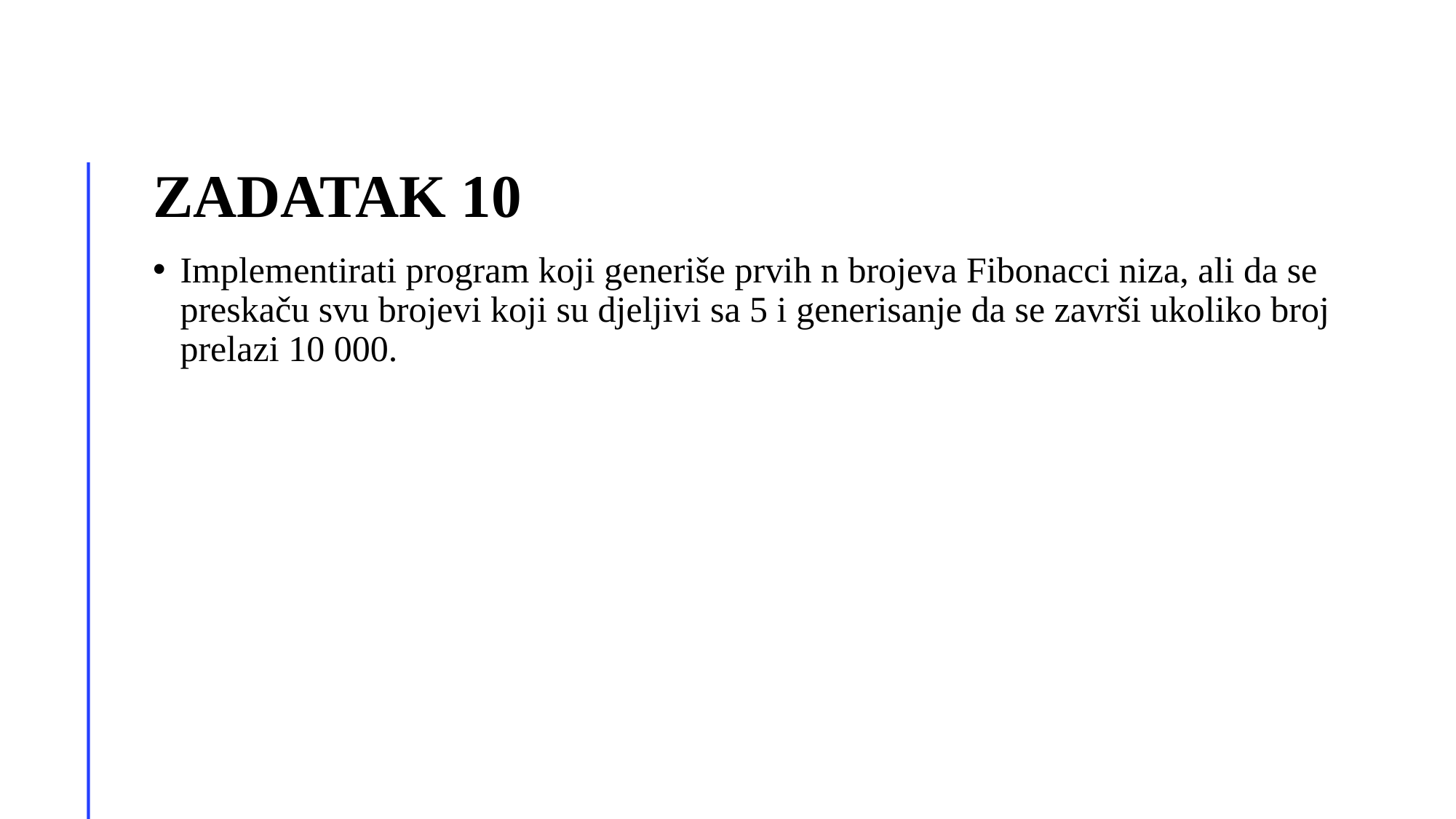

# Zadatak 10
Implementirati program koji generiše prvih n brojeva Fibonacci niza, ali da se preskaču svu brojevi koji su djeljivi sa 5 i generisanje da se završi ukoliko broj prelazi 10 000.